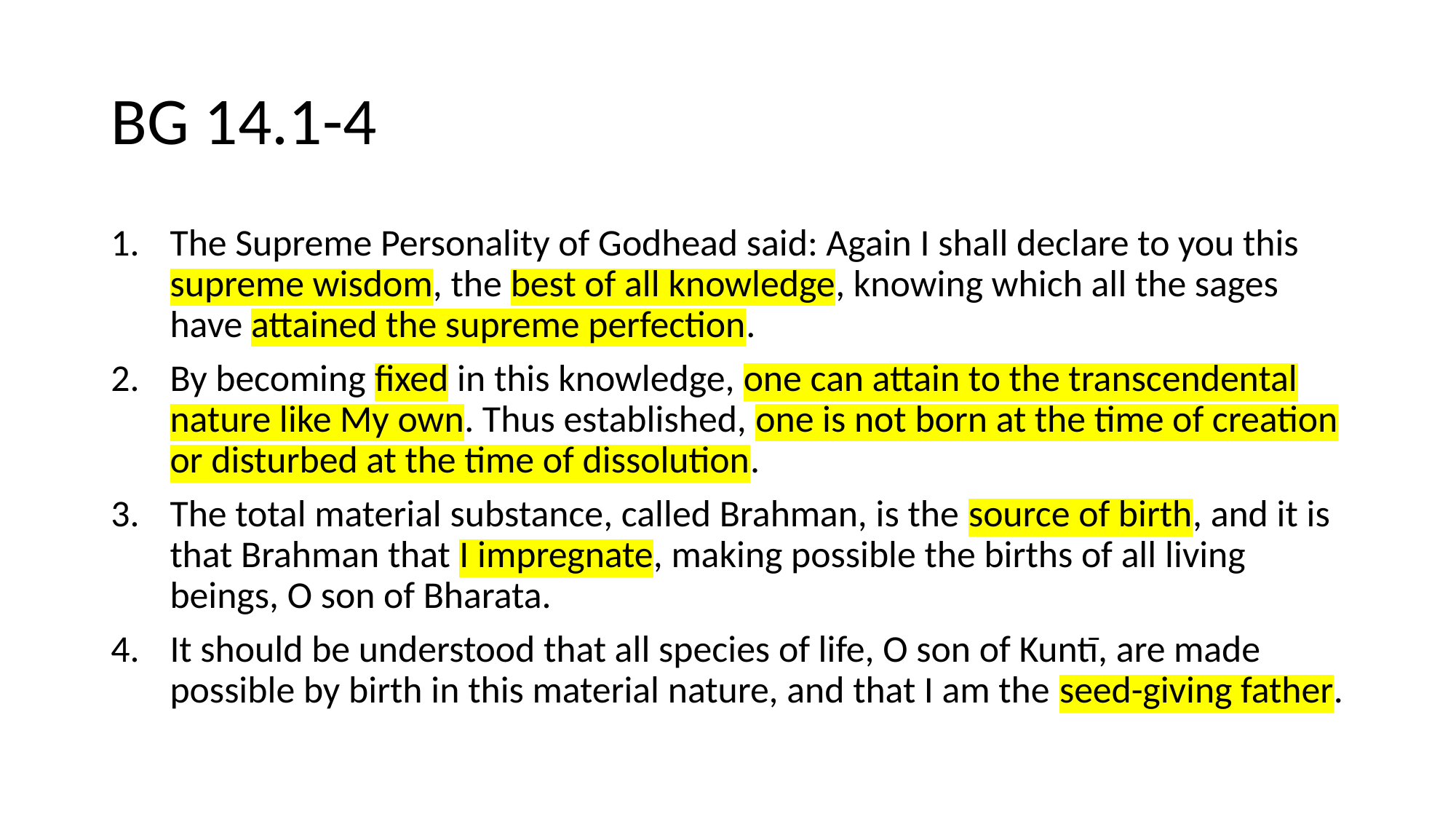

# BG 14.1-4
The Supreme Personality of Godhead said: Again I shall declare to you this supreme wisdom, the best of all knowledge, knowing which all the sages have attained the supreme perfection.
By becoming fixed in this knowledge, one can attain to the transcendental nature like My own. Thus established, one is not born at the time of creation or disturbed at the time of dissolution.
The total material substance, called Brahman, is the source of birth, and it is that Brahman that I impregnate, making possible the births of all living beings, O son of Bharata.
It should be understood that all species of life, O son of Kuntī, are made possible by birth in this material nature, and that I am the seed-giving father.